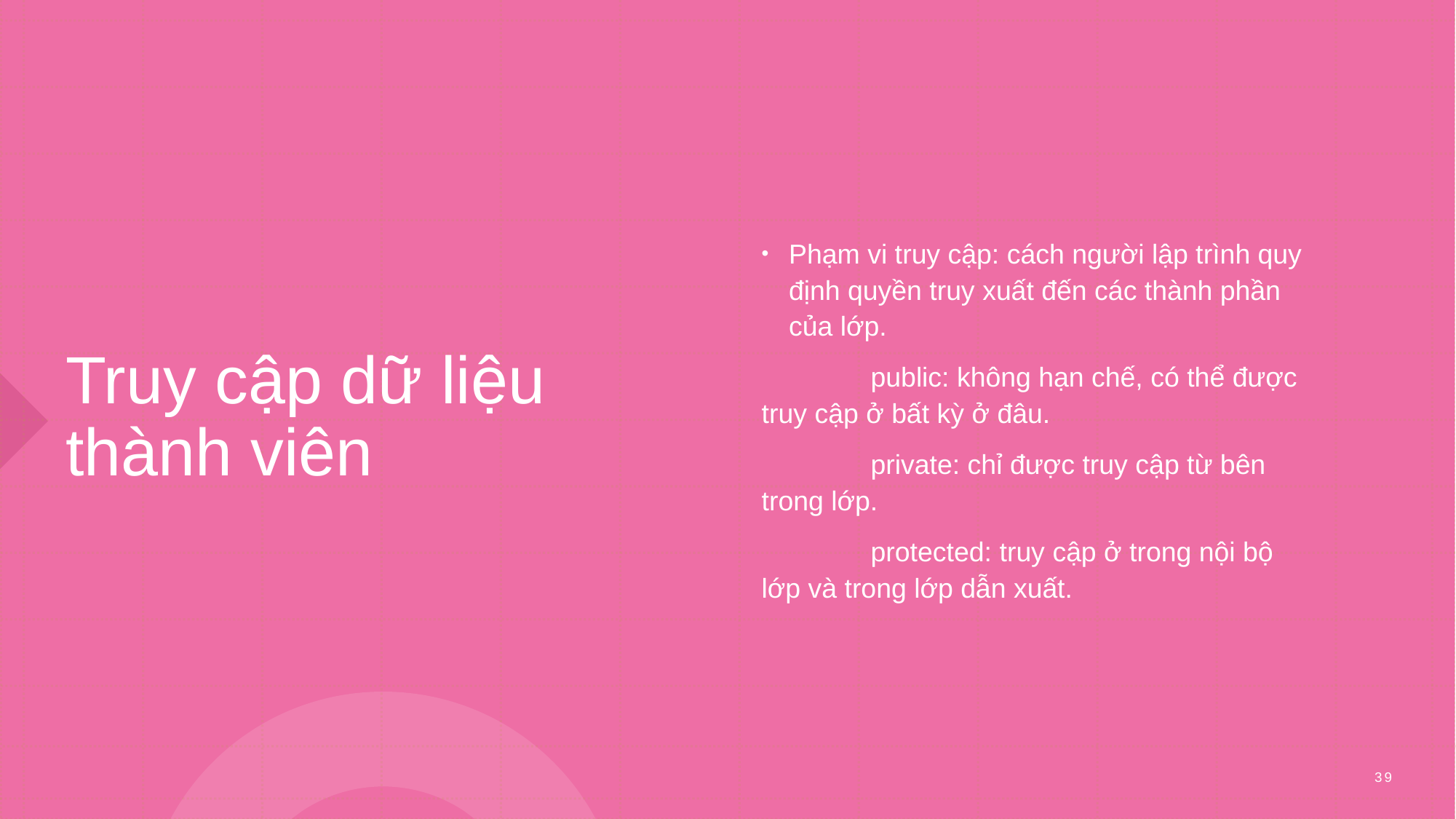

# Truy cập dữ liệu thành viên
Phạm vi truy cập: cách người lập trình quy định quyền truy xuất đến các thành phần của lớp.
	public: không hạn chế, có thể được 	truy cập ở bất kỳ ở đâu.
	private: chỉ được truy cập từ bên 	trong lớp.
	protected: truy cập ở trong nội bộ 	lớp và trong lớp dẫn xuất.

39